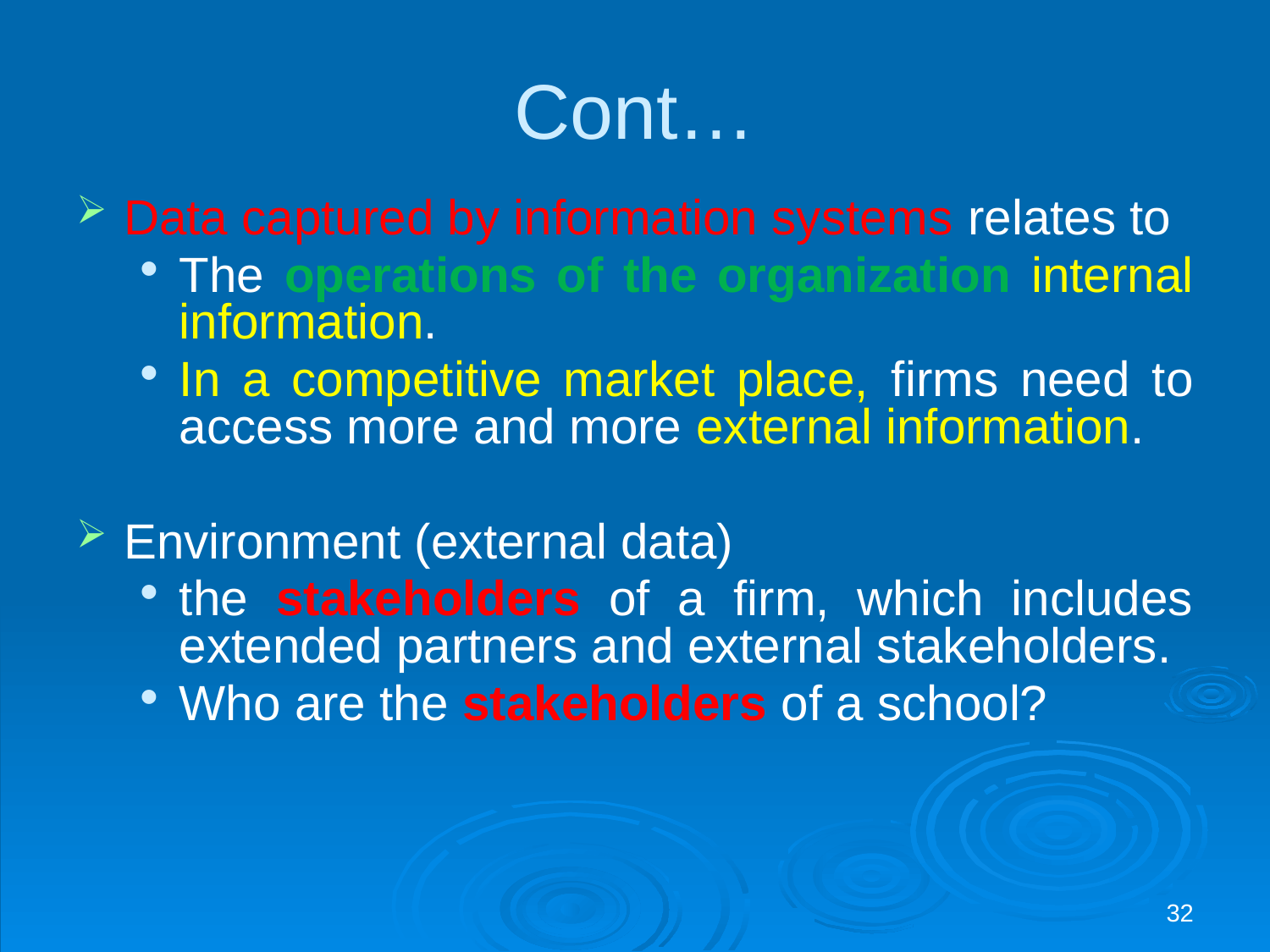

# Cont…
Data captured by information systems relates to
The operations of the organization internal information.
In a competitive market place, firms need to access more and more external information.

Environment (external data)
the stakeholders of a firm, which includes extended partners and external stakeholders.
Who are the stakeholders of a school?

32